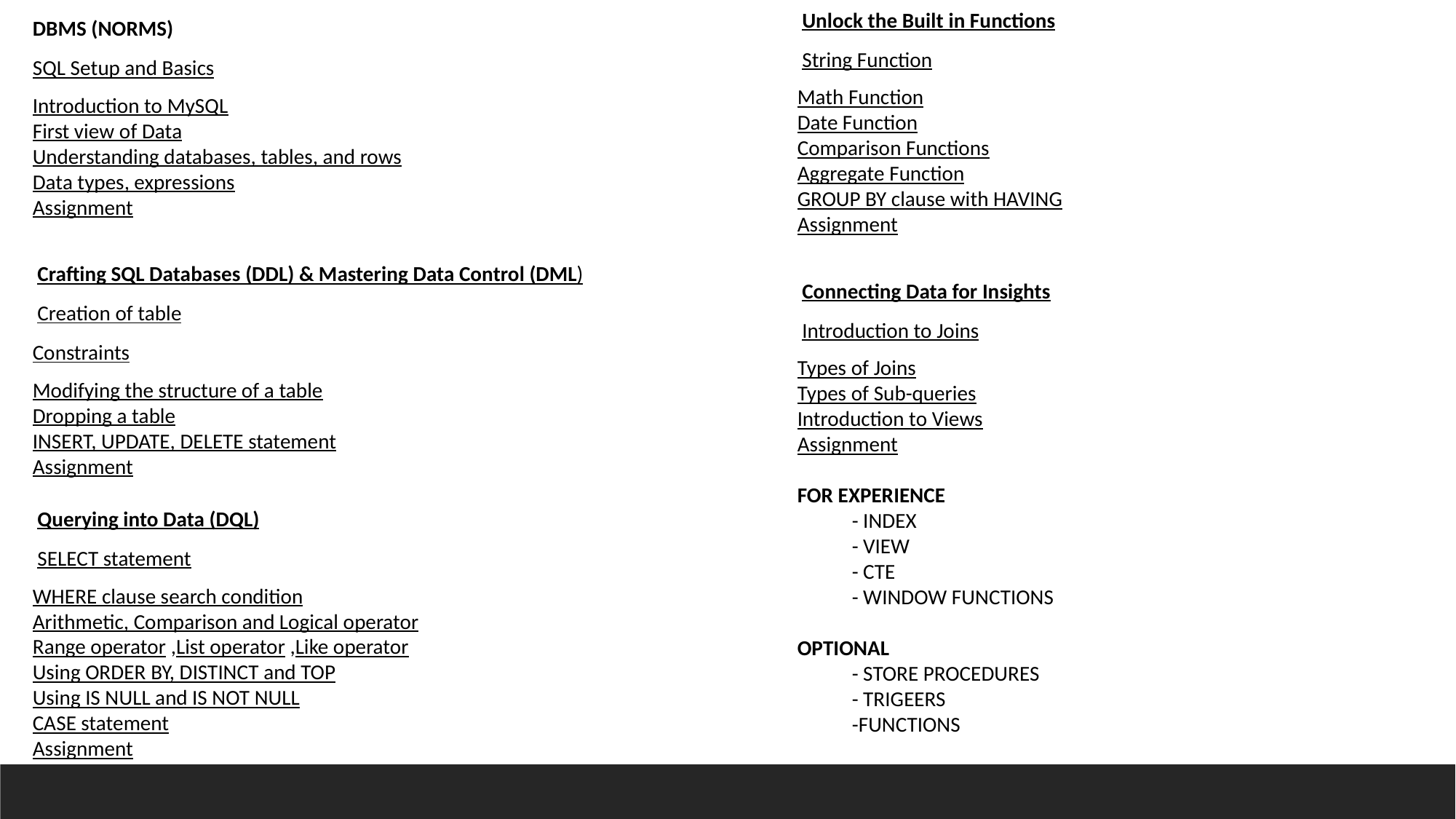

Unlock the Built in Functions
 String Function
Math Function
Date Function
Comparison Functions
Aggregate Function
GROUP BY clause with HAVING
Assignment

 Connecting Data for Insights
 Introduction to Joins
Types of Joins
Types of Sub-queries
Introduction to Views
Assignment

FOR EXPERIENCE
- INDEX
- VIEW
- CTE
- WINDOW FUNCTIONS

OPTIONAL
- STORE PROCEDURES
- TRIGEERS
-FUNCTIONS

DBMS (NORMS)
SQL Setup and Basics
Introduction to MySQL
First view of Data
Understanding databases, tables, and rows
Data types, expressions
Assignment

 Crafting SQL Databases (DDL) & Mastering Data Control (DML)
 Creation of table
Constraints
Modifying the structure of a table
Dropping a table
INSERT, UPDATE, DELETE statement
Assignment

 Querying into Data (DQL)
 SELECT statement
WHERE clause search condition
Arithmetic, Comparison and Logical operator
Range operator ,List operator ,Like operator
Using ORDER BY, DISTINCT and TOP
Using IS NULL and IS NOT NULL
CASE statement
Assignment